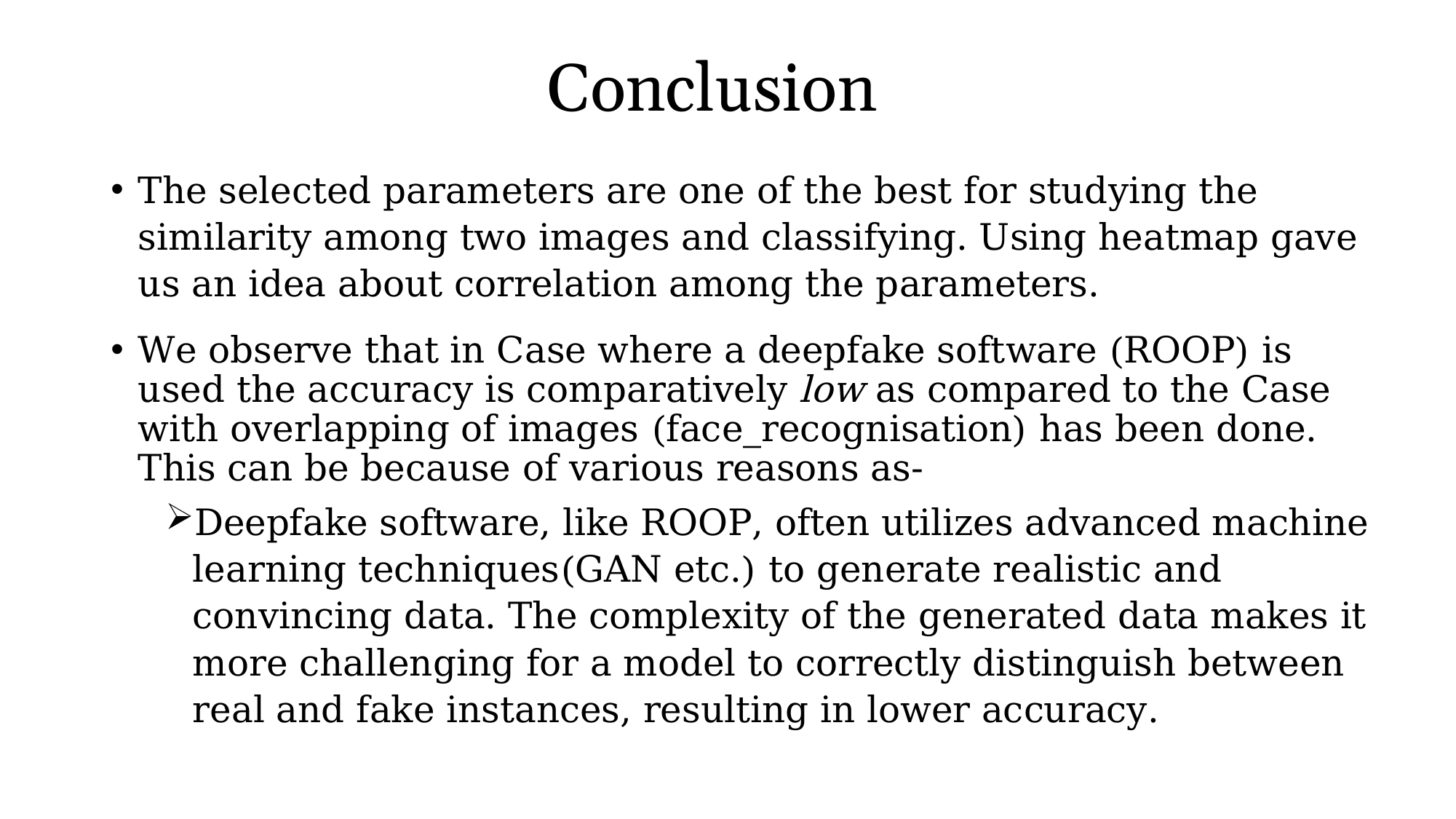

# Conclusion
The selected parameters are one of the best for studying the similarity among two images and classifying. Using heatmap gave us an idea about correlation among the parameters.
We observe that in Case where a deepfake software (ROOP) is used the accuracy is comparatively low as compared to the Case with overlapping of images (face_recognisation) has been done. This can be because of various reasons as-
Deepfake software, like ROOP, often utilizes advanced machine learning techniques(GAN etc.) to generate realistic and convincing data. The complexity of the generated data makes it more challenging for a model to correctly distinguish between real and fake instances, resulting in lower accuracy.